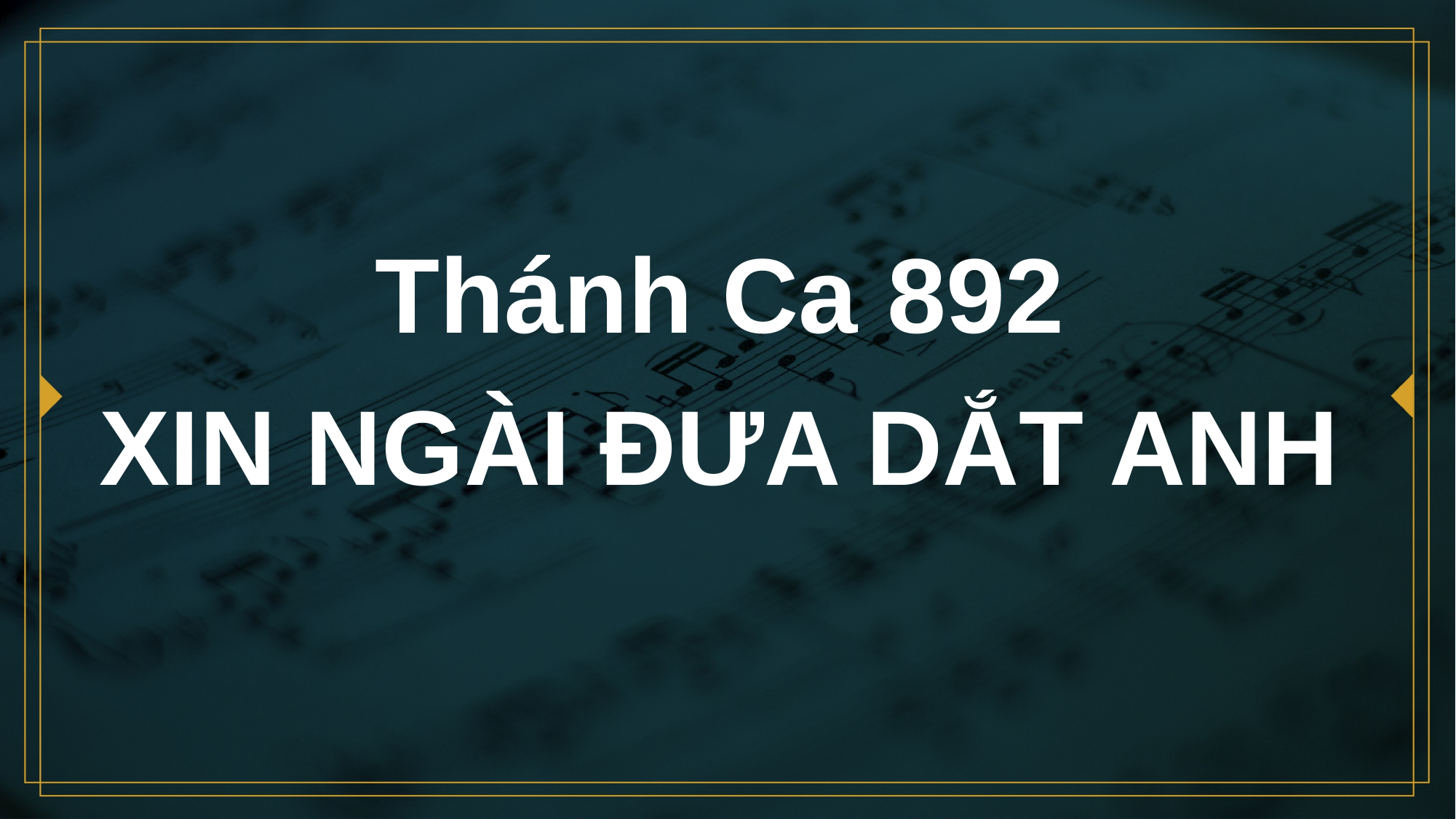

# Thánh Ca 892 XIN NGÀI ĐƯA DẮT ANH